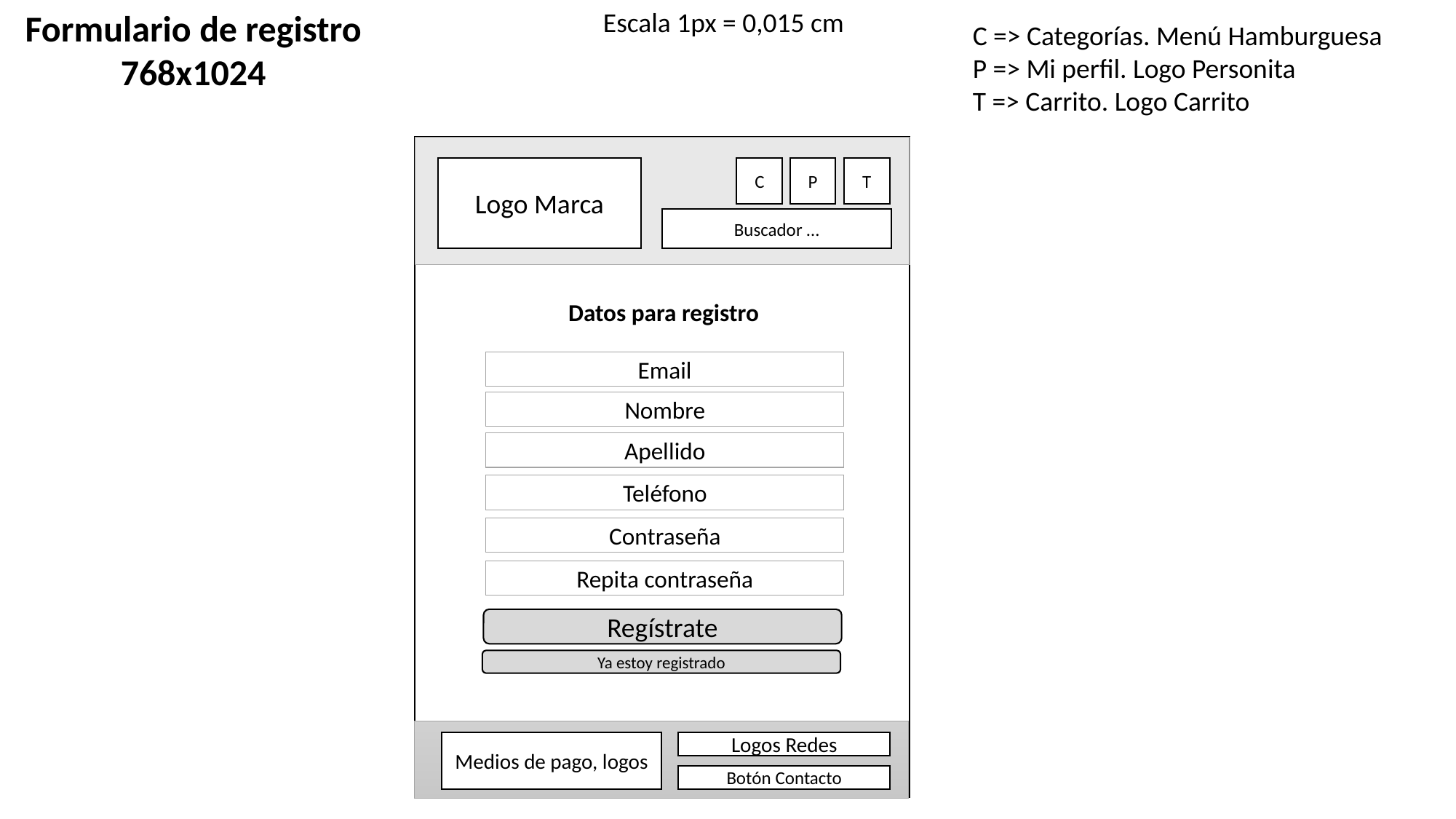

Formulario de registro
768x1024
Escala 1px = 0,015 cm
C => Categorías. Menú Hamburguesa
P => Mi perfil. Logo Personita
T => Carrito. Logo Carrito

Logo Marca
C
P
T
Buscador …
Datos para registro
Email
Nombre
Apellido
Teléfono
Contraseña
Repita contraseña
Regístrate
Ya estoy registrado

Medios de pago, logos
Logos Redes
Botón Contacto